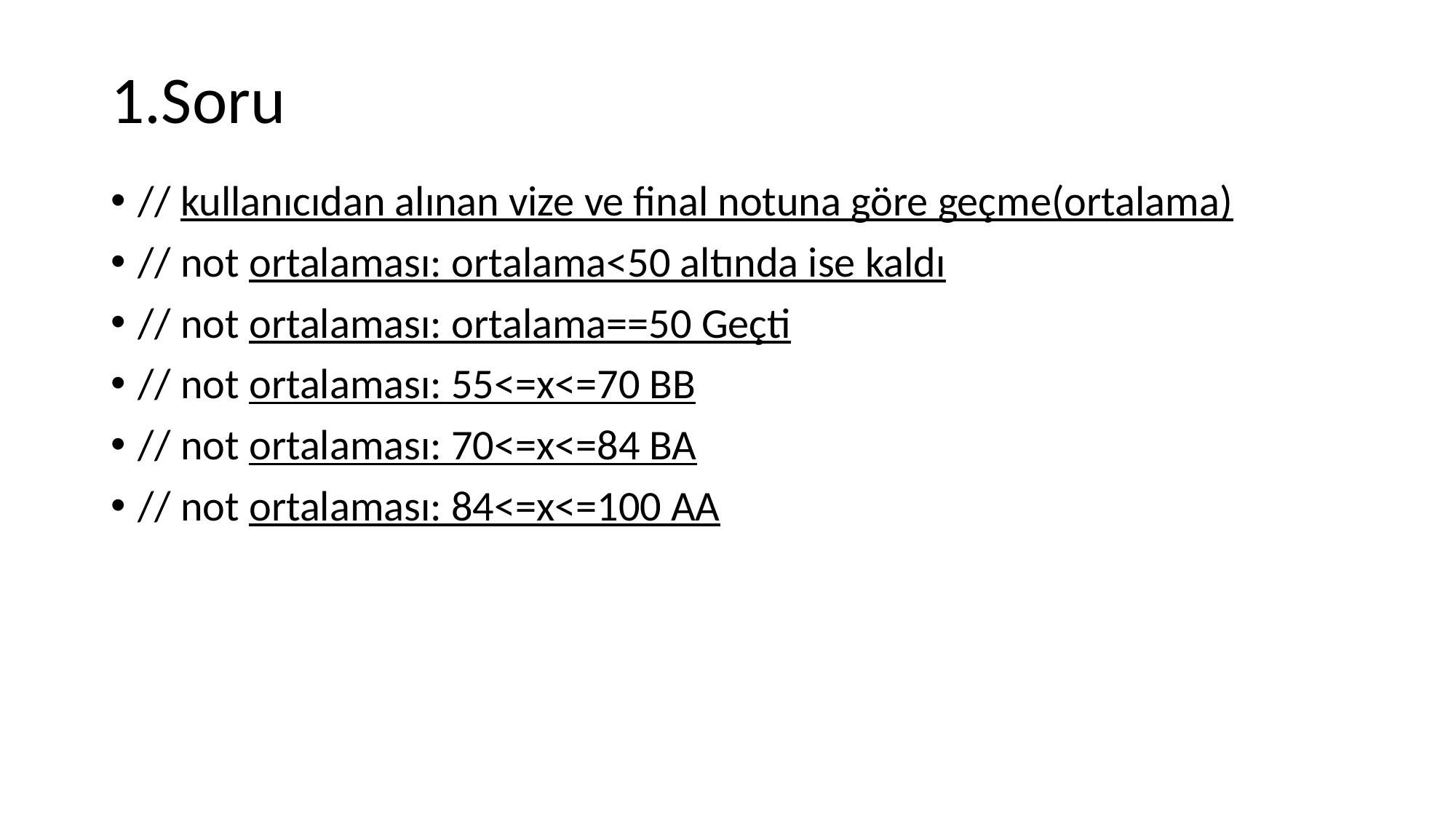

# 1.Soru
// kullanıcıdan alınan vize ve final notuna göre geçme(ortalama)
// not ortalaması: ortalama<50 altında ise kaldı
// not ortalaması: ortalama==50 Geçti
// not ortalaması: 55<=x<=70 BB
// not ortalaması: 70<=x<=84 BA
// not ortalaması: 84<=x<=100 AA